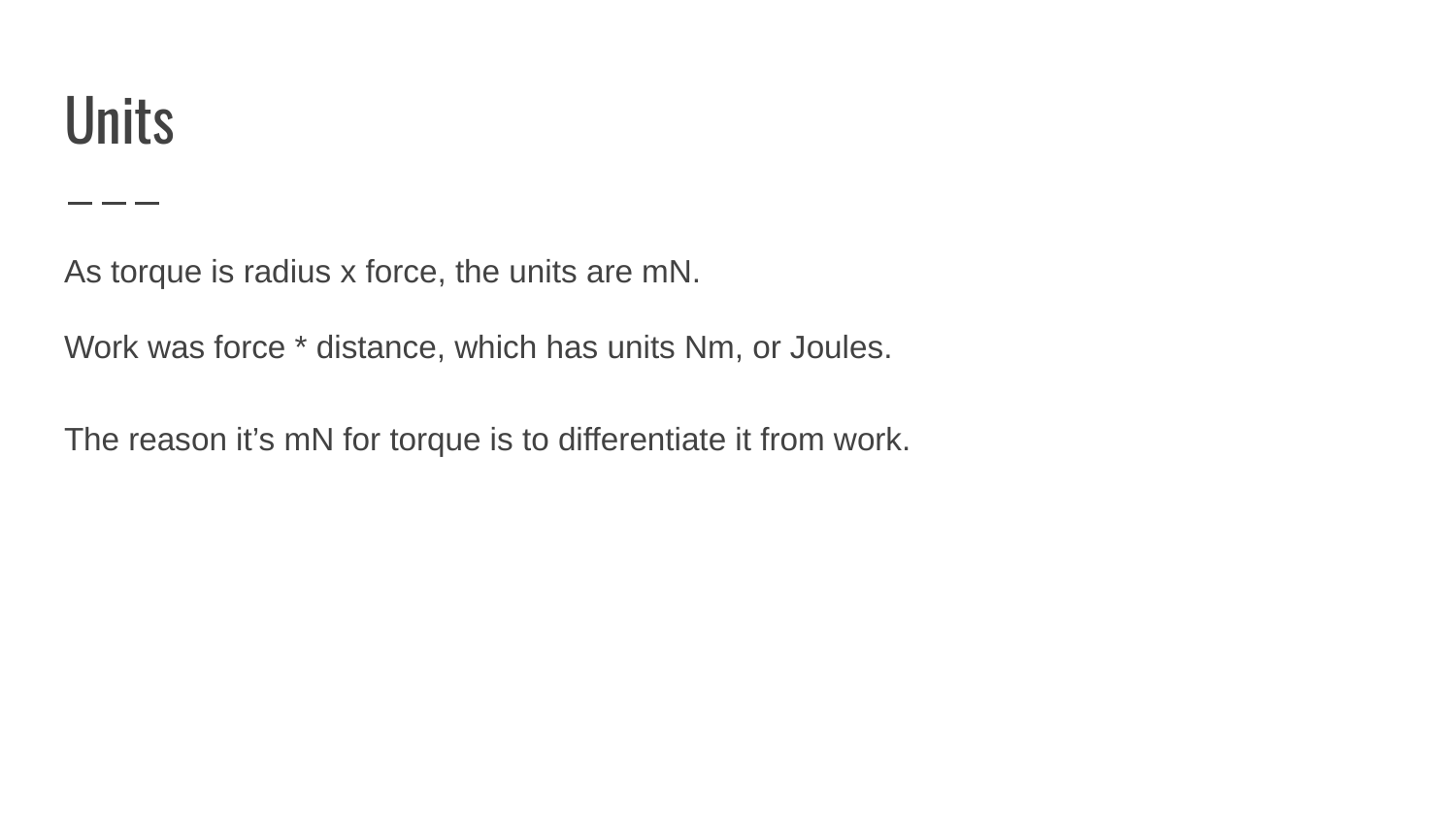

# Units
As torque is radius x force, the units are mN.
Work was force * distance, which has units Nm, or Joules.
The reason it’s mN for torque is to differentiate it from work.